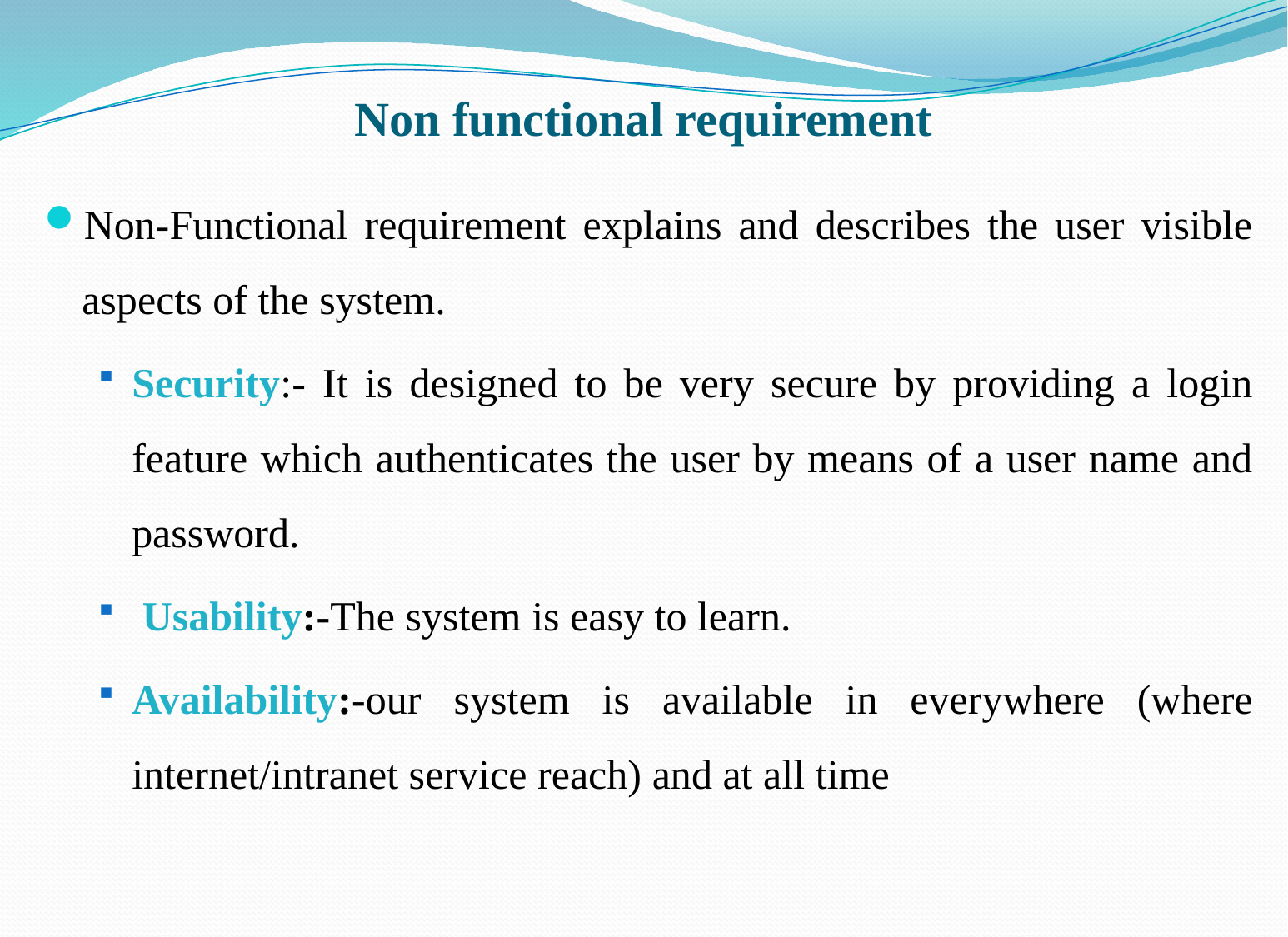

# Non functional requirement
Non-Functional requirement explains and describes the user visible aspects of the system.
Security:- It is designed to be very secure by providing a login feature which authenticates the user by means of a user name and password.
 Usability:-The system is easy to learn.
Availability:-our system is available in everywhere (where internet/intranet service reach) and at all time